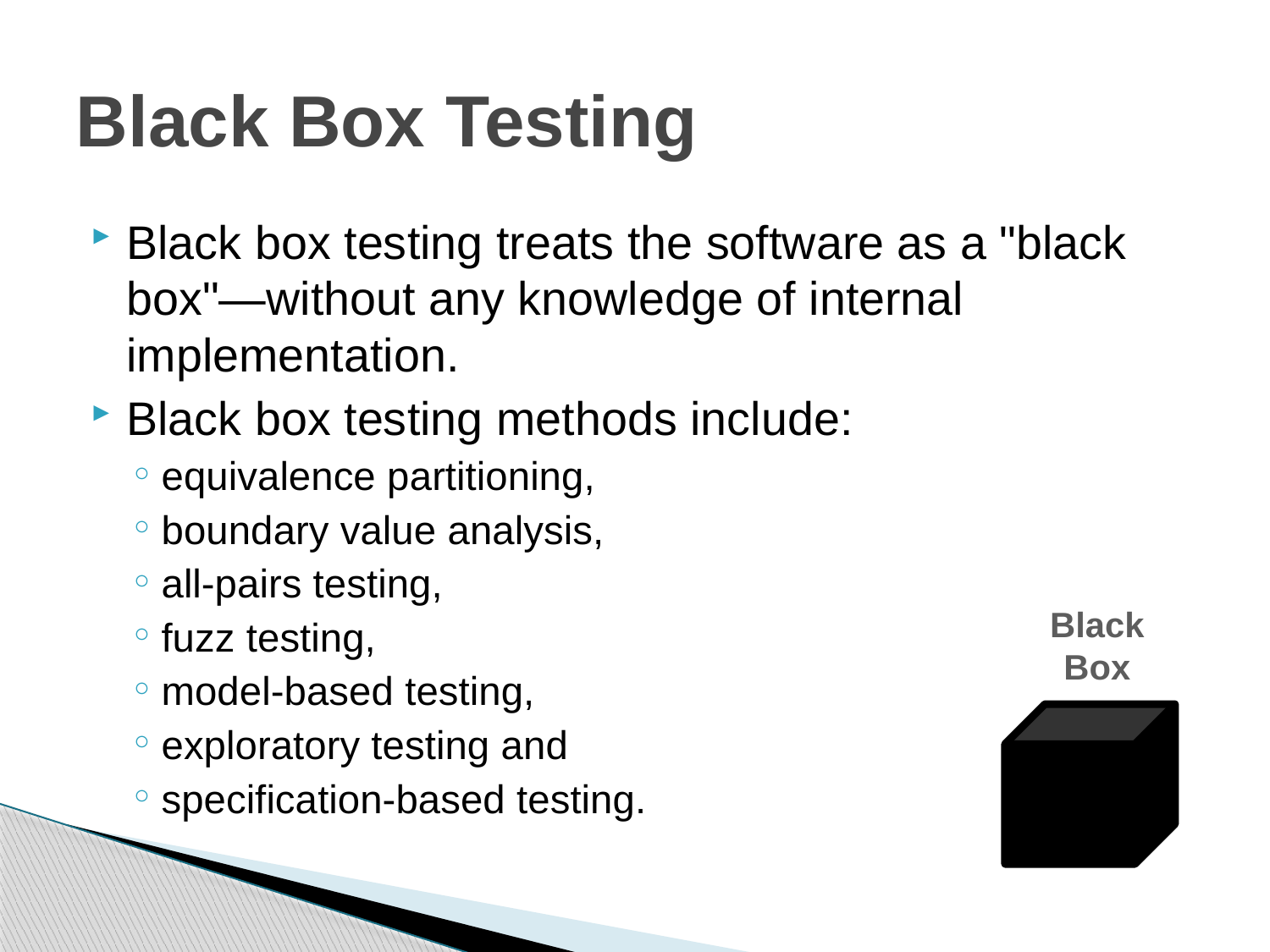

# Black Box Testing
Black box testing treats the software as a "black box"—without any knowledge of internal implementation.
Black box testing methods include:
equivalence partitioning,
boundary value analysis,
all-pairs testing,
fuzz testing,
model-based testing,
exploratory testing and
specification-based testing.
Black
Box